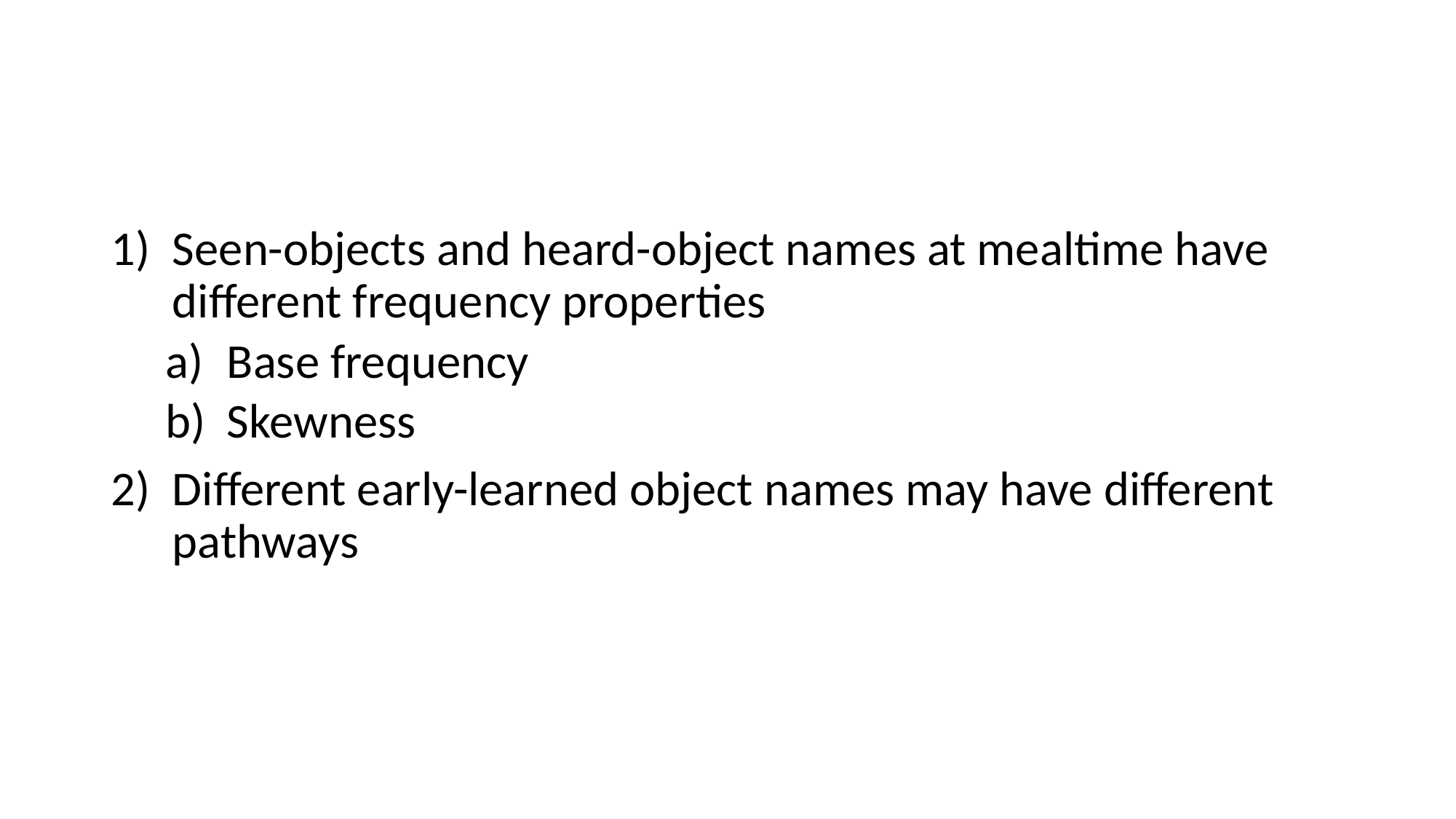

#
Seen-objects and heard-object names at mealtime have different frequency properties
Base frequency
Skewness
Different early-learned object names may have different pathways